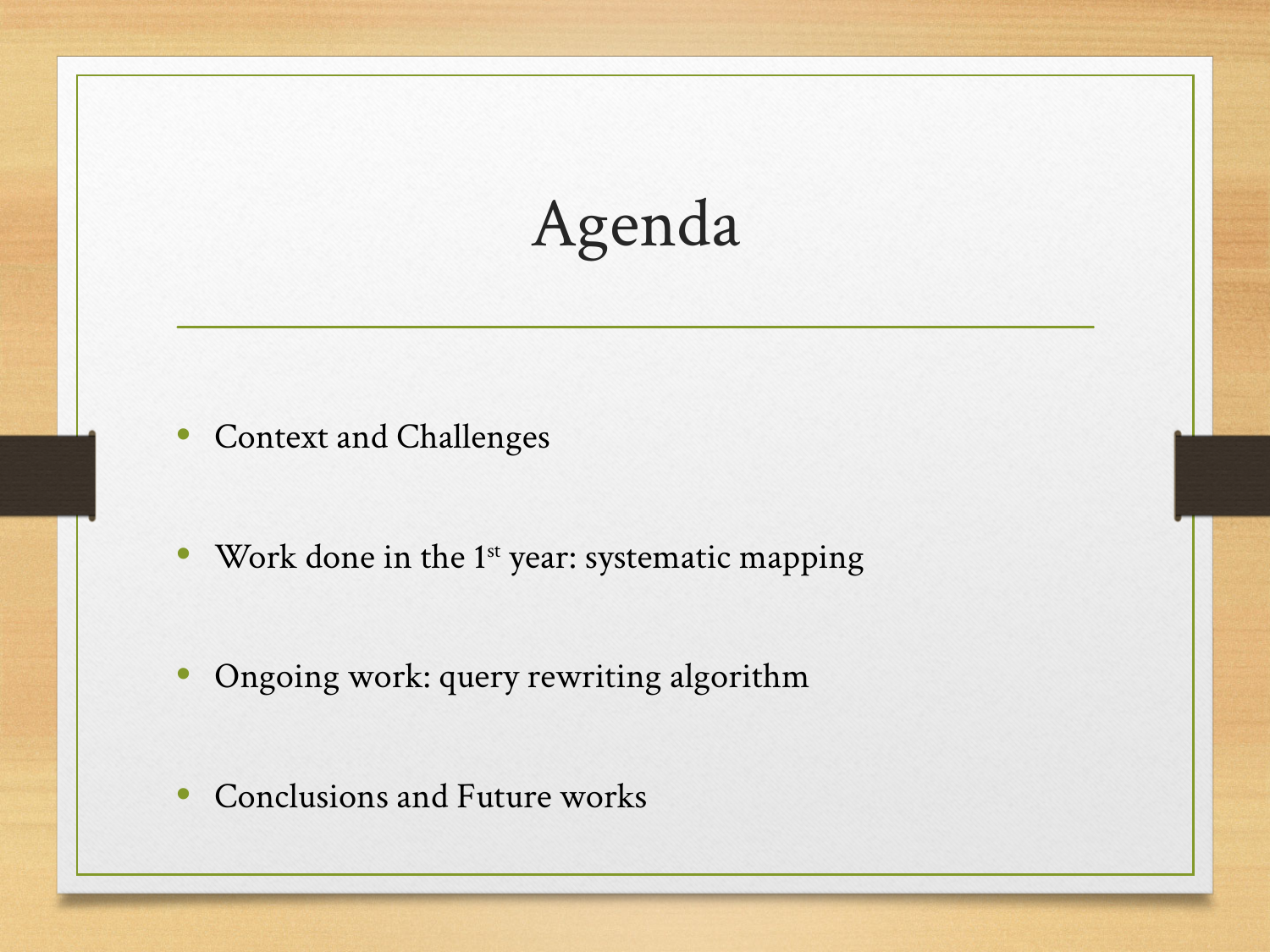

# Agenda

Context and Challenges

Work done in the 1st year: systematic mapping

Ongoing work: query rewriting algorithm

Conclusions and Future works